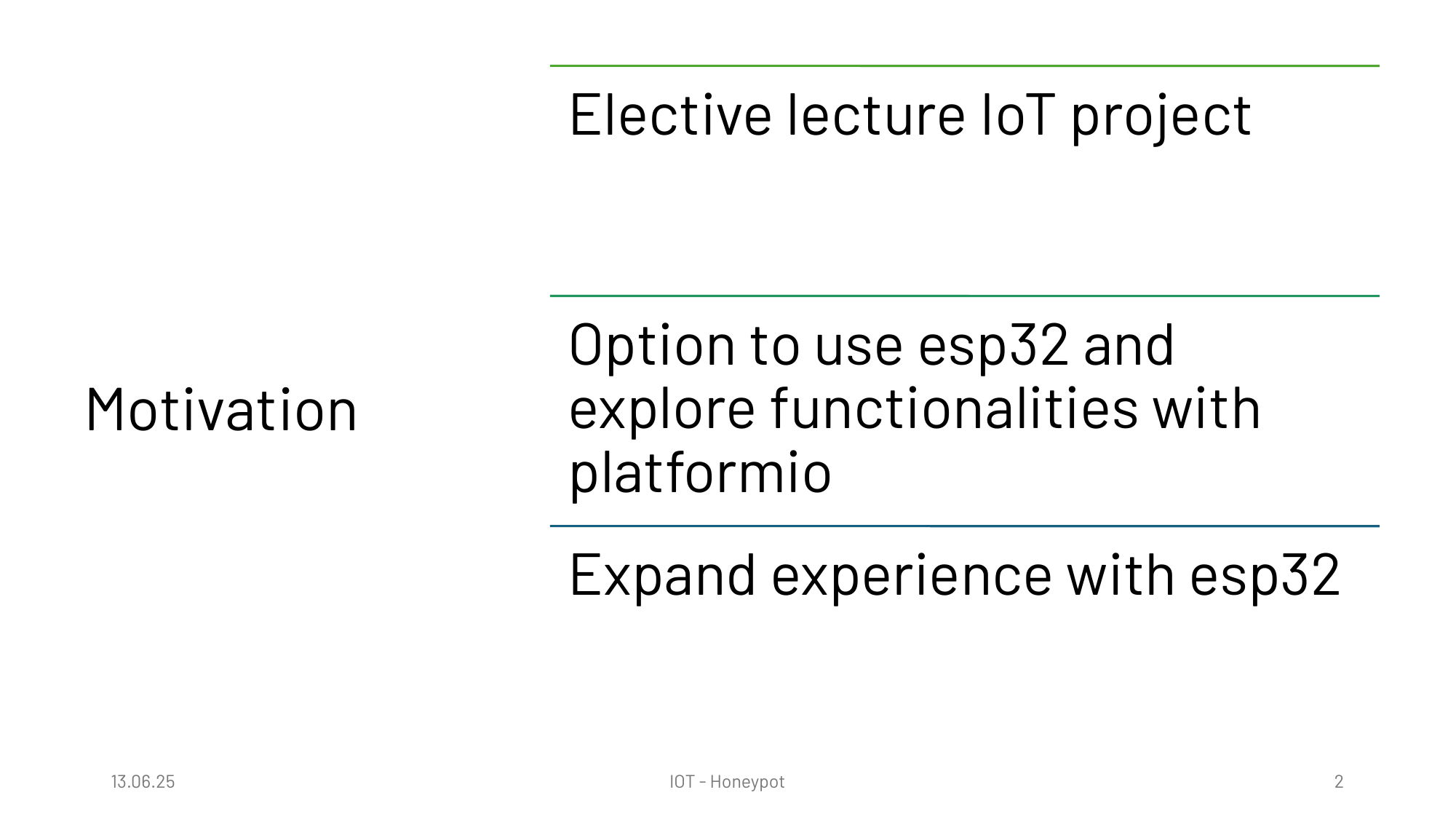

# Motivation
Elective lecture IoT project
Option to use esp32 and explore functionalities with platformio
Expand experience with esp32
13.06.25
IOT - Honeypot
2